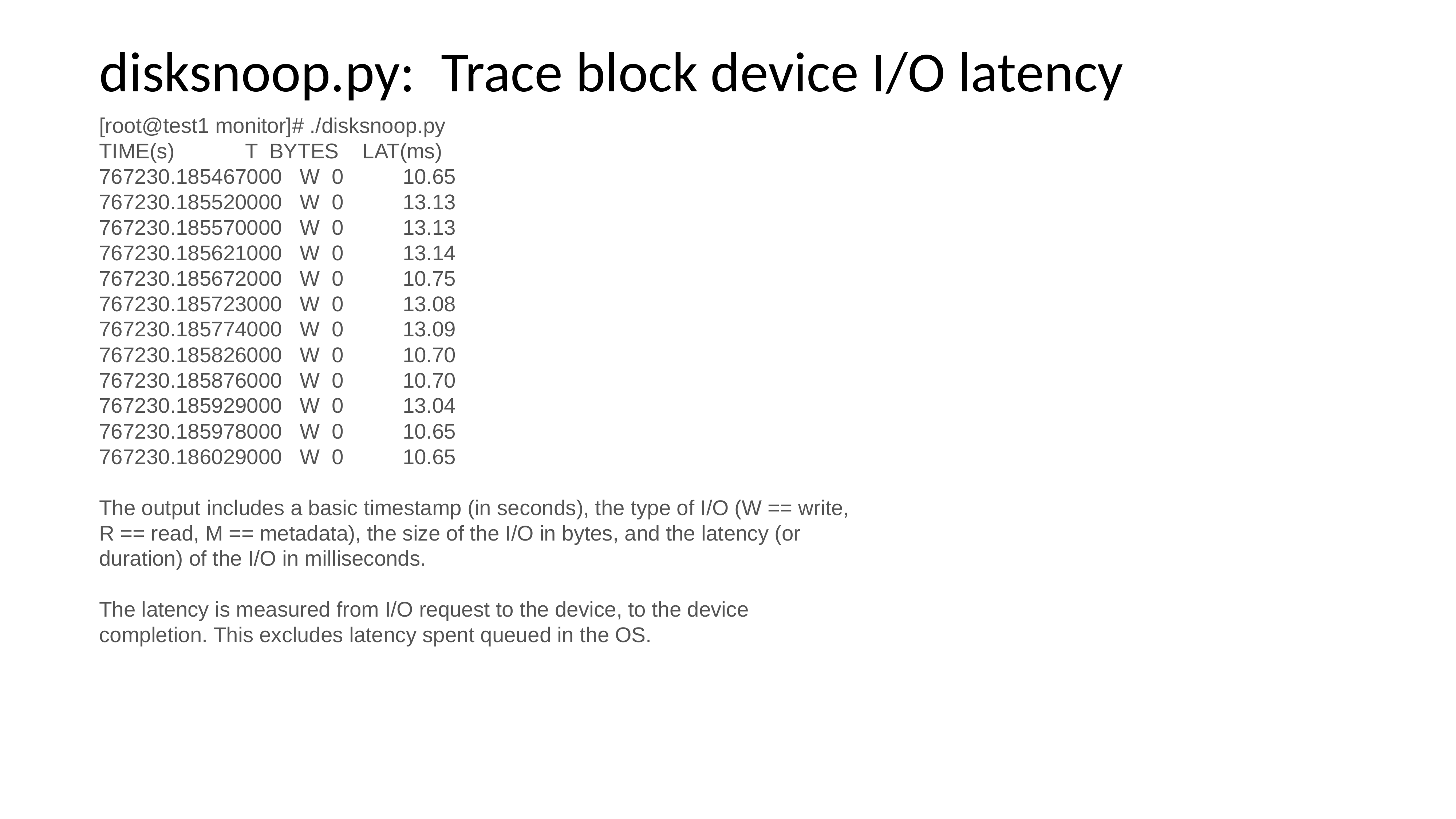

disksnoop.py:  Trace block device I/O latency
[root@test1 monitor]# ./disksnoop.py
TIME(s)            T  BYTES    LAT(ms)
767230.185467000   W  0          10.65
767230.185520000   W  0          13.13
767230.185570000   W  0          13.13
767230.185621000   W  0          13.14
767230.185672000   W  0          10.75
767230.185723000   W  0          13.08
767230.185774000   W  0          13.09
767230.185826000   W  0          10.70
767230.185876000   W  0          10.70
767230.185929000   W  0          13.04
767230.185978000   W  0          10.65
767230.186029000   W  0          10.65

The output includes a basic timestamp (in seconds), the type of I/O (W == write,
R == read, M == metadata), the size of the I/O in bytes, and the latency (or
duration) of the I/O in milliseconds.

The latency is measured from I/O request to the device, to the device
completion. This excludes latency spent queued in the OS.